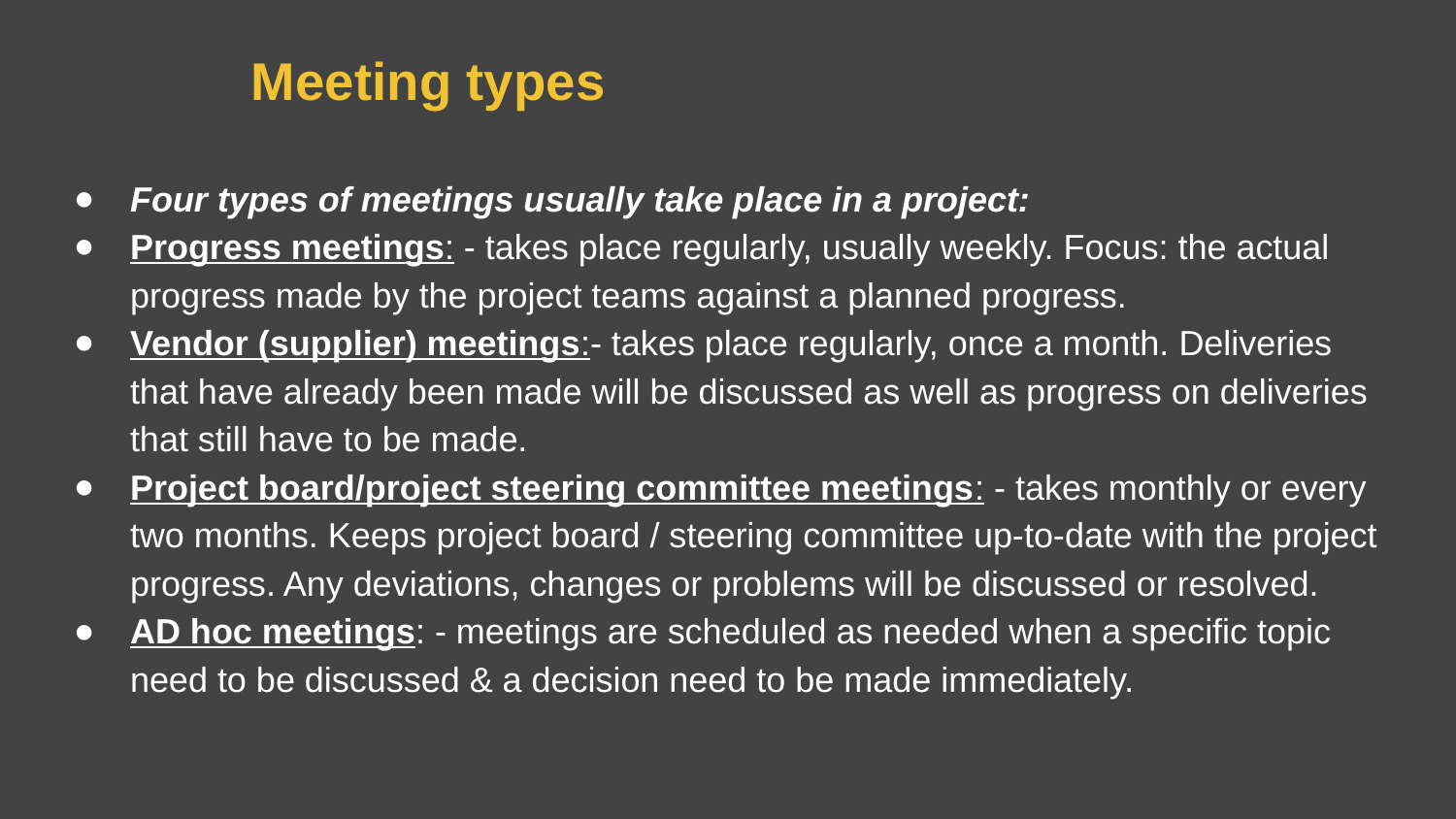

# Meeting types
Four types of meetings usually take place in a project:
Progress meetings: - takes place regularly, usually weekly. Focus: the actual progress made by the project teams against a planned progress.
Vendor (supplier) meetings:- takes place regularly, once a month. Deliveries that have already been made will be discussed as well as progress on deliveries that still have to be made.
Project board/project steering committee meetings: - takes monthly or every two months. Keeps project board / steering committee up-to-date with the project progress. Any deviations, changes or problems will be discussed or resolved.
AD hoc meetings: - meetings are scheduled as needed when a specific topic need to be discussed & a decision need to be made immediately.